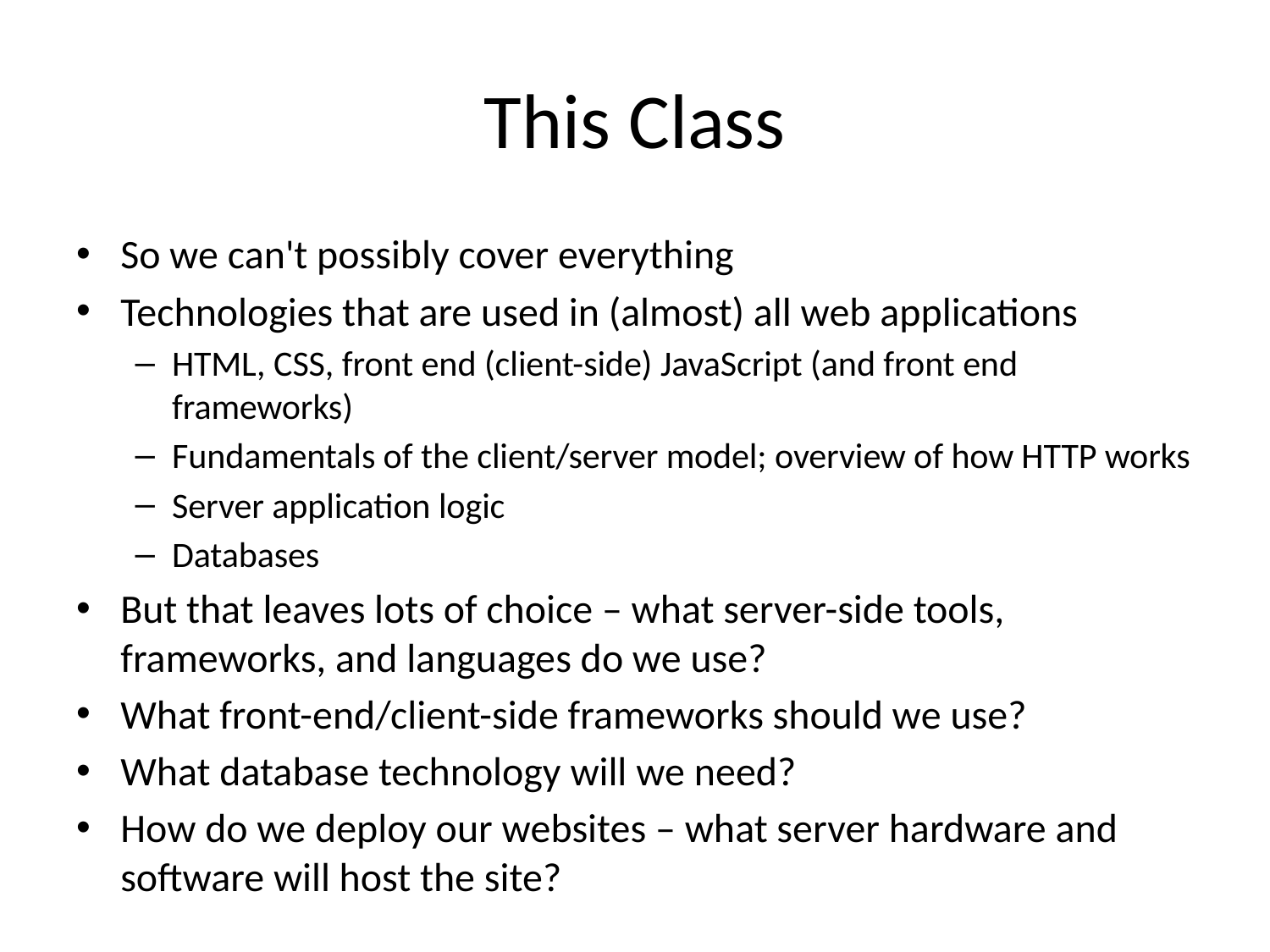

# This Class
So we can't possibly cover everything
Technologies that are used in (almost) all web applications
HTML, CSS, front end (client-side) JavaScript (and front end frameworks)
Fundamentals of the client/server model; overview of how HTTP works
Server application logic
Databases
But that leaves lots of choice – what server-side tools, frameworks, and languages do we use?
What front-end/client-side frameworks should we use?
What database technology will we need?
How do we deploy our websites – what server hardware and software will host the site?